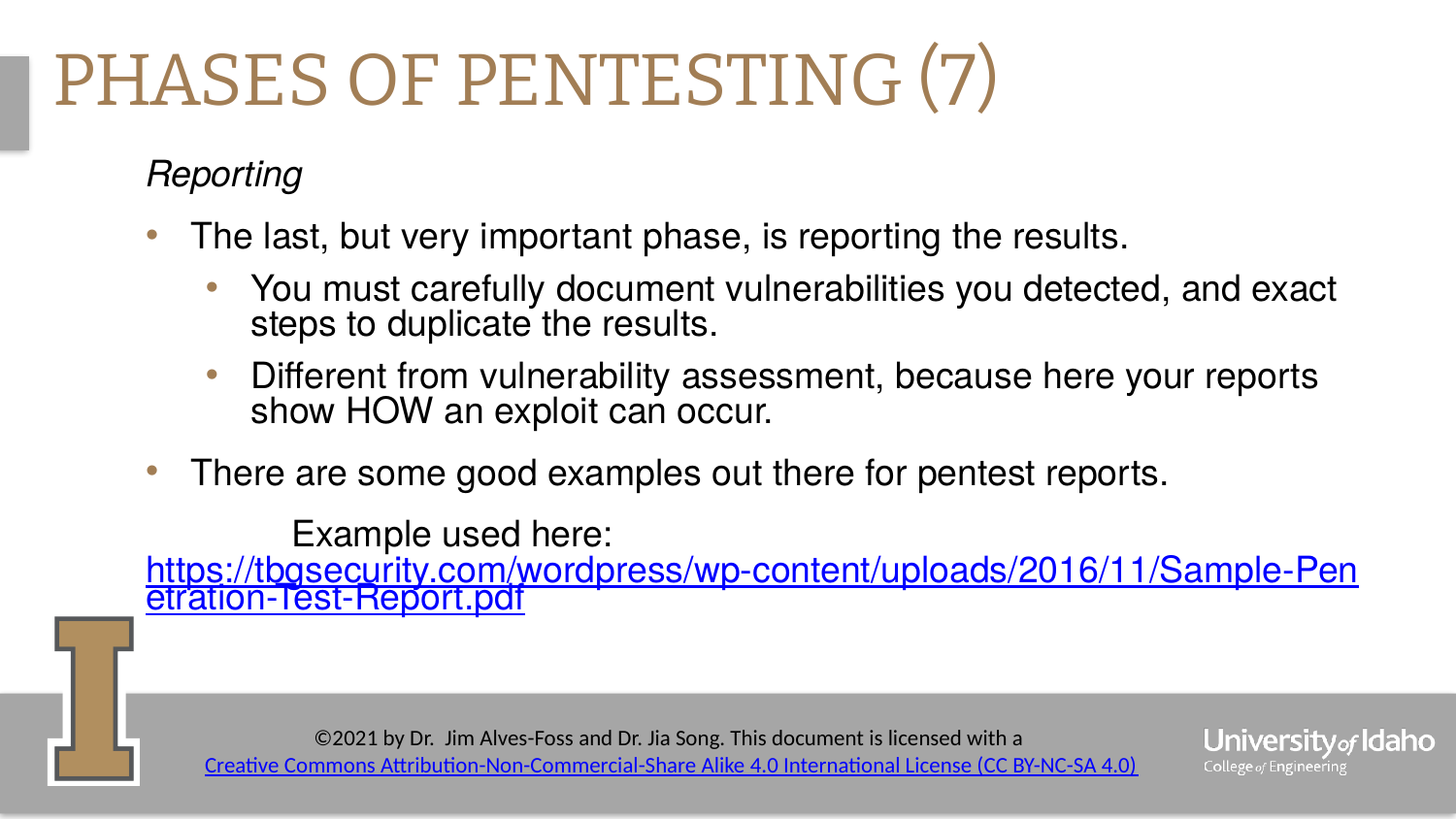

# Phases of pentesting (7)
Reporting
The last, but very important phase, is reporting the results.
You must carefully document vulnerabilities you detected, and exact steps to duplicate the results.
Different from vulnerability assessment, because here your reports show HOW an exploit can occur.
There are some good examples out there for pentest reports.
	Example used here: https://tbgsecurity.com/wordpress/wp-content/uploads/2016/11/Sample-Penetration-Test-Report.pdf